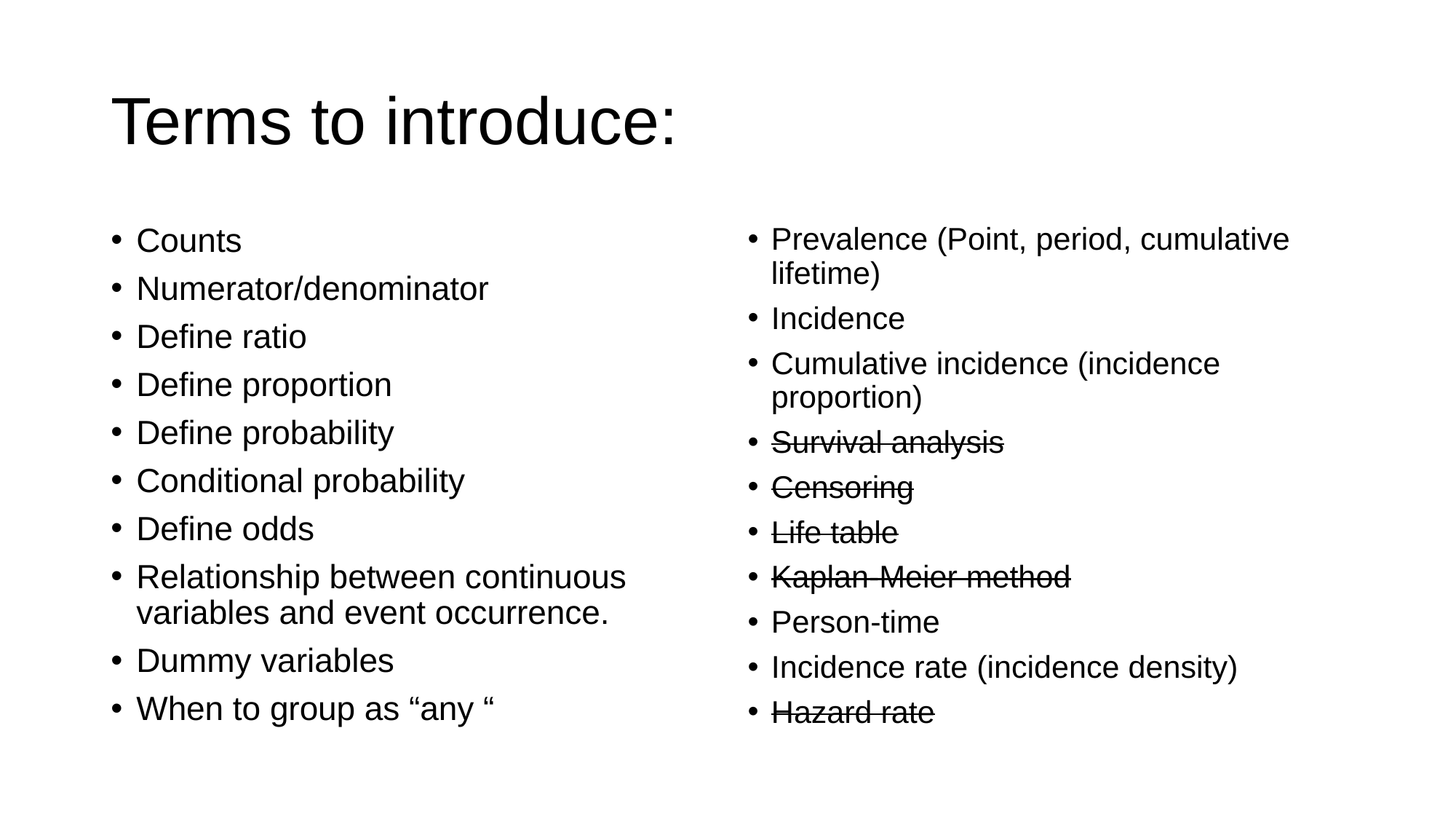

# Terms to introduce:
Counts
Numerator/denominator
Define ratio
Define proportion
Define probability
Conditional probability
Define odds
Relationship between continuous variables and event occurrence.
Dummy variables
When to group as “any “

Prevalence (Point, period, cumulative lifetime)
Incidence
Cumulative incidence (incidence proportion)
Survival analysis
Censoring
Life table
Kaplan-Meier method
Person-time
Incidence rate (incidence density)
Hazard rate